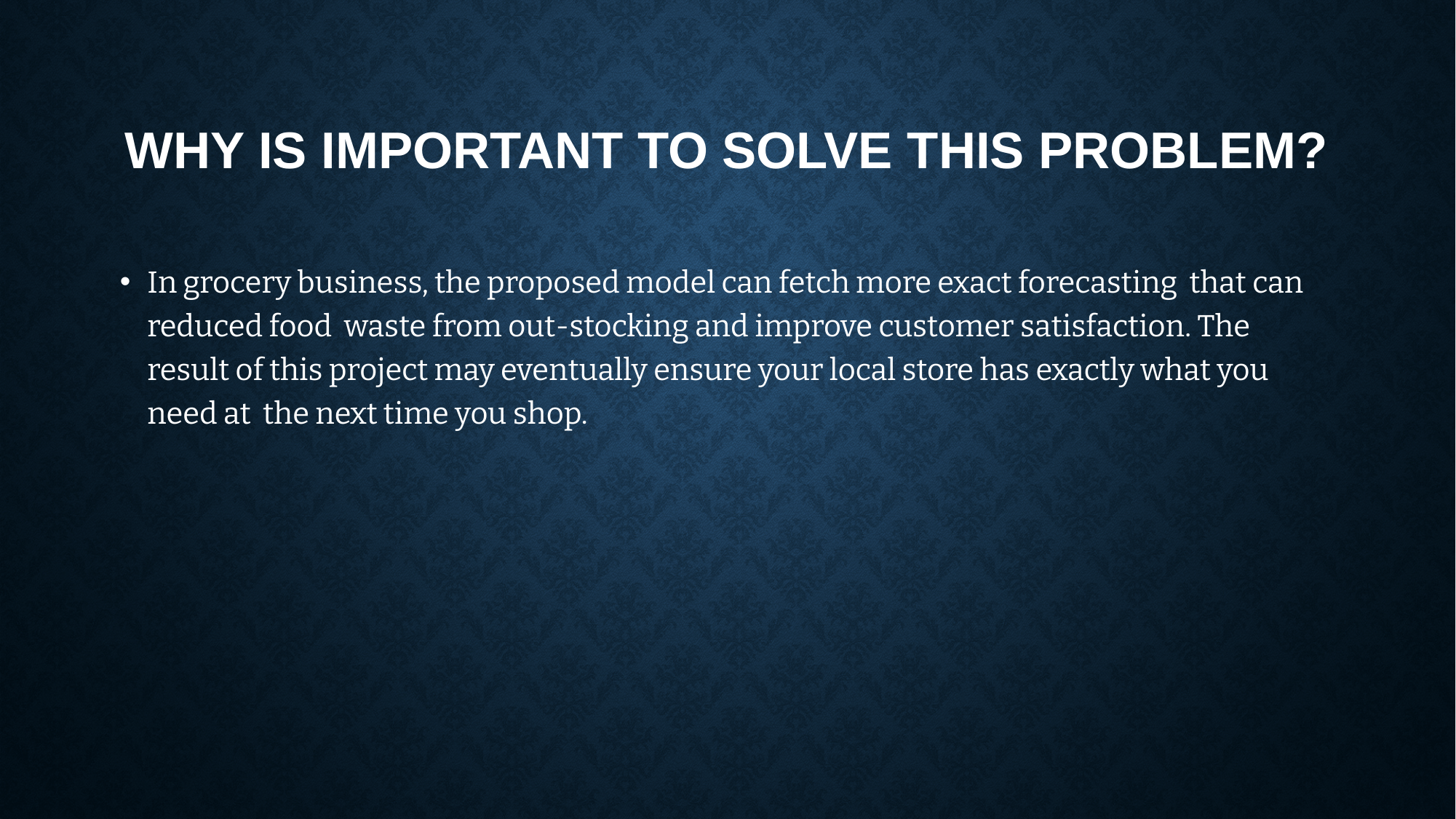

# Why is important to solve this problem?
In grocery business, the proposed model can fetch more exact forecasting  that can reduced food  waste from out-stocking and improve customer satisfaction. The result of this project may eventually ensure your local store has exactly what you need at  the next time you shop.